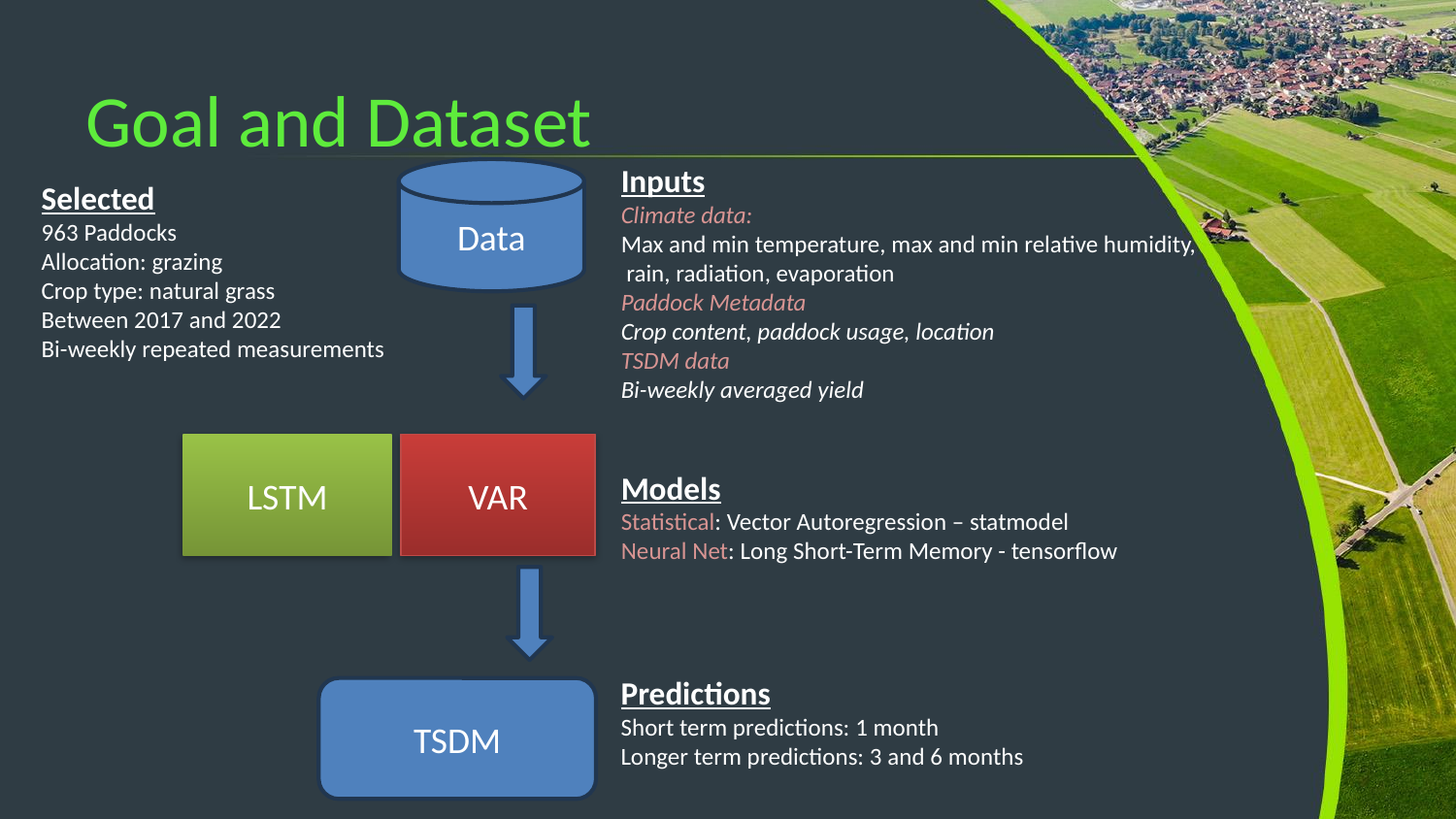

# Goal and Dataset
Inputs
Climate data:
Max and min temperature, max and min relative humidity,
 rain, radiation, evaporation
Paddock Metadata
Crop content, paddock usage, location
TSDM data
Bi-weekly averaged yield

Data
Selected
963 Paddocks
Allocation: grazing
Crop type: natural grass
Between 2017 and 2022
Bi-weekly repeated measurements

LSTM
VAR
Models
Statistical: Vector Autoregression – statmodel
Neural Net: Long Short-Term Memory - tensorflow

Predictions
Short term predictions: 1 month
Longer term predictions: 3 and 6 months
TSDM